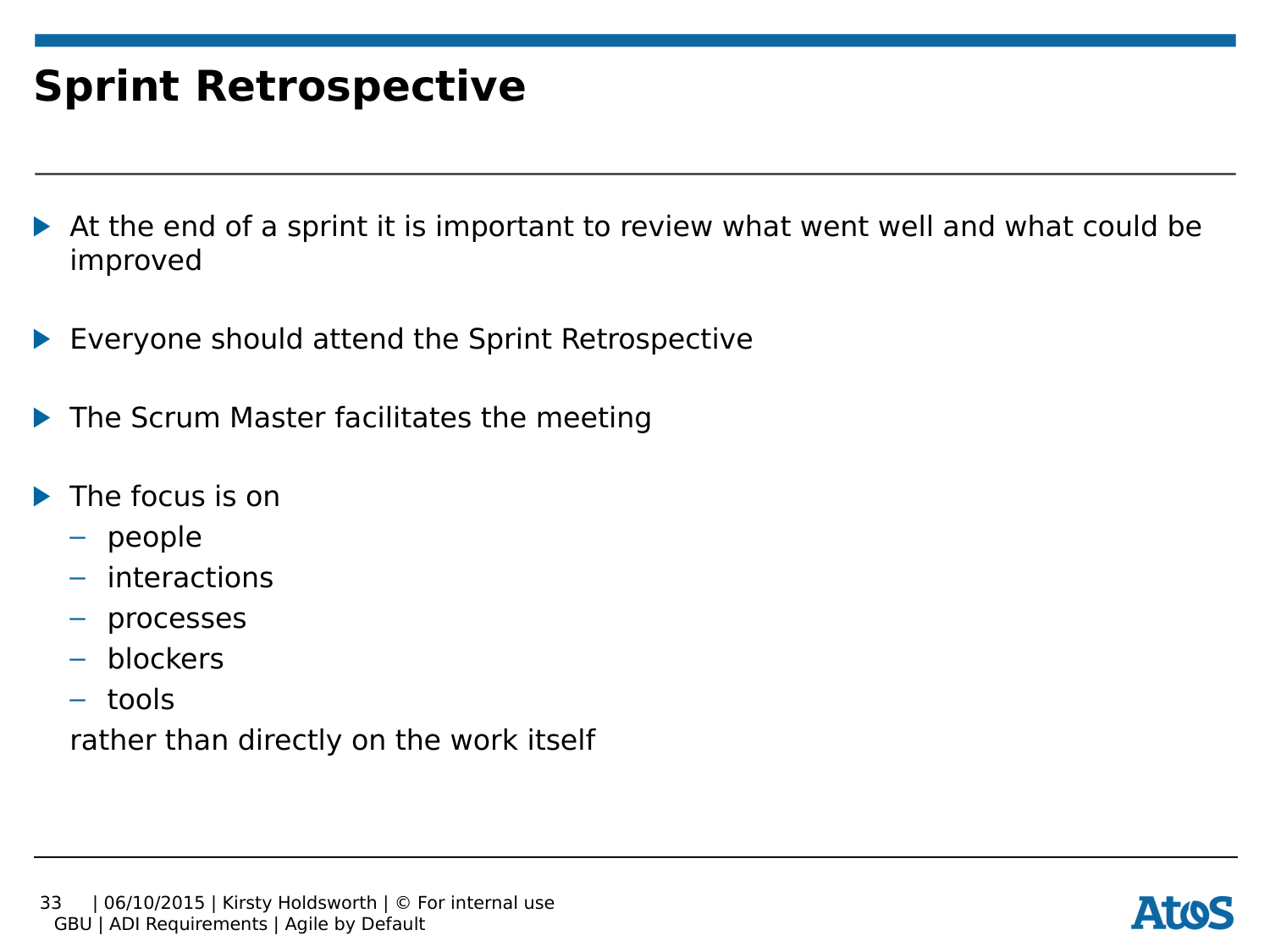

# Sprint Retrospective
At the end of a sprint it is important to review what went well and what could be improved

Everyone should attend the Sprint Retrospective

The Scrum Master facilitates the meeting

The focus is on
people
interactions
processes
blockers
tools
rather than directly on the work itself
33